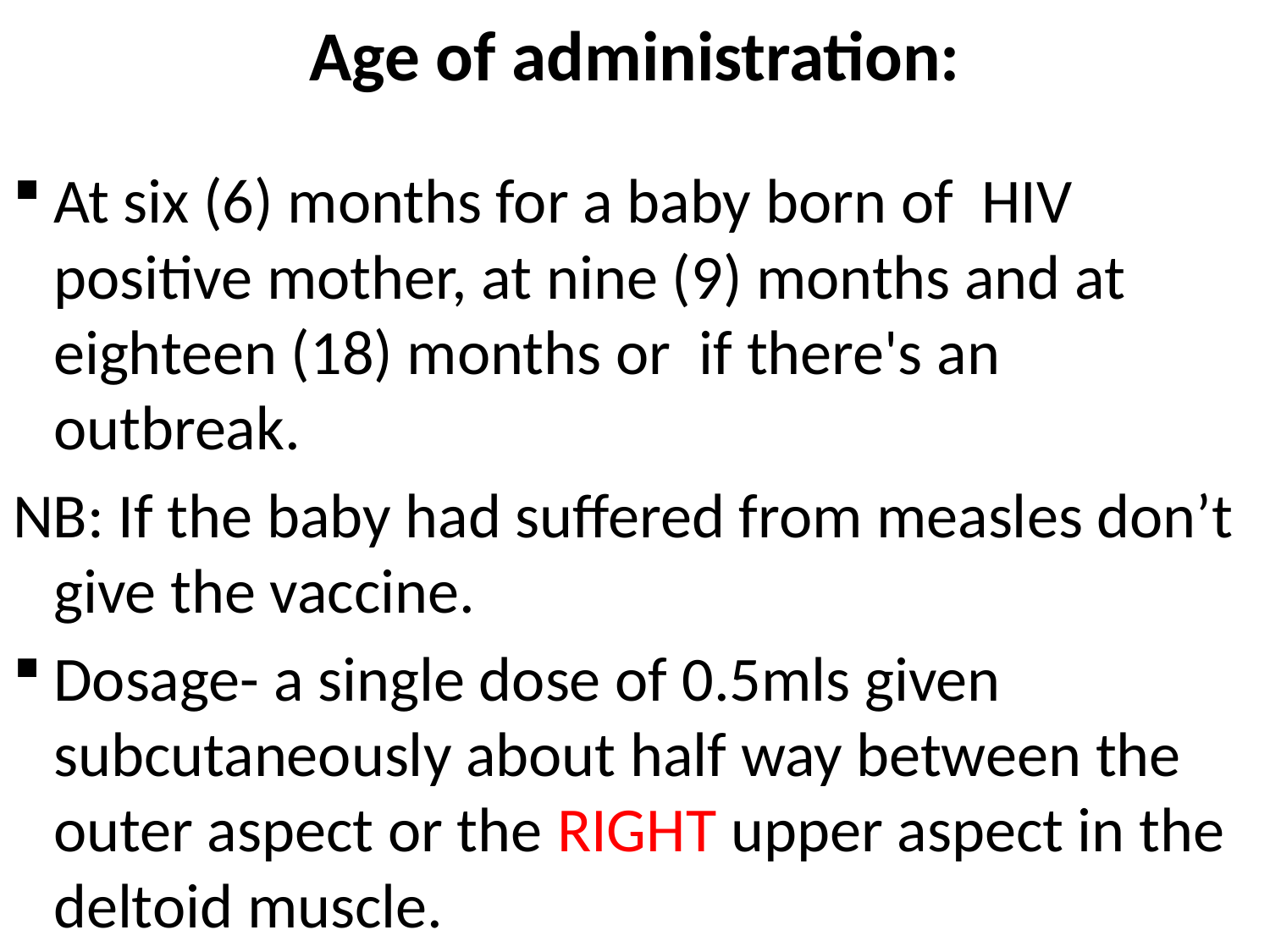

# Age of administration:

At six (6) months for a baby born of  HIV positive mother, at nine (9) months and at eighteen (18) months or  if there's an outbreak.
NB: If the baby had suffered from measles don’t give the vaccine.
Dosage- a single dose of 0.5mls given subcutaneously about half way between the outer aspect or the RIGHT upper aspect in the deltoid muscle.